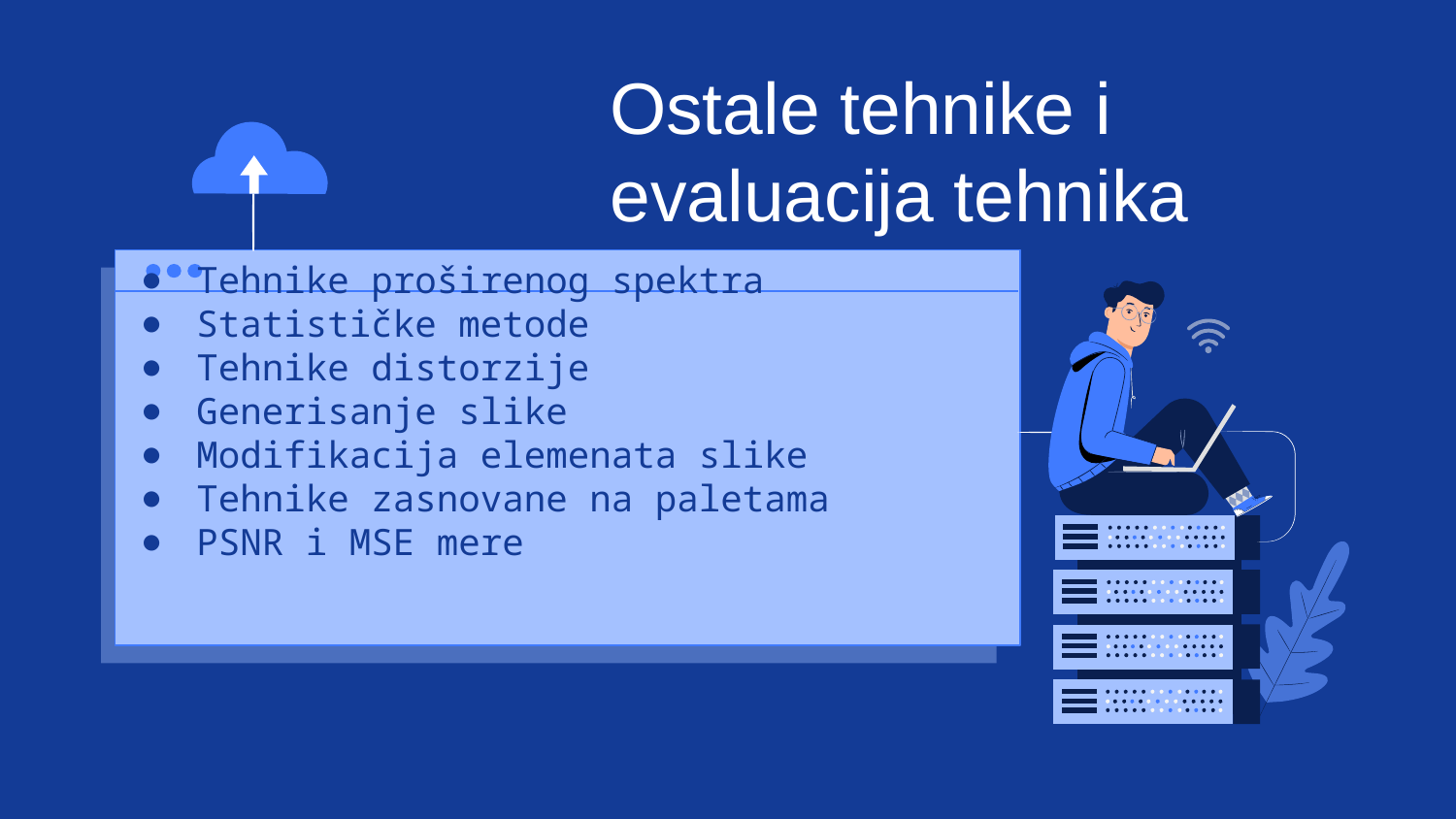

# Ostale tehnike i evaluacija tehnika

Tehnike proširenog spektra
Statističke metode
Tehnike distorzije
Generisanje slike
Modifikacija elemenata slike
Tehnike zasnovane na paletama
PSNR i MSE mere